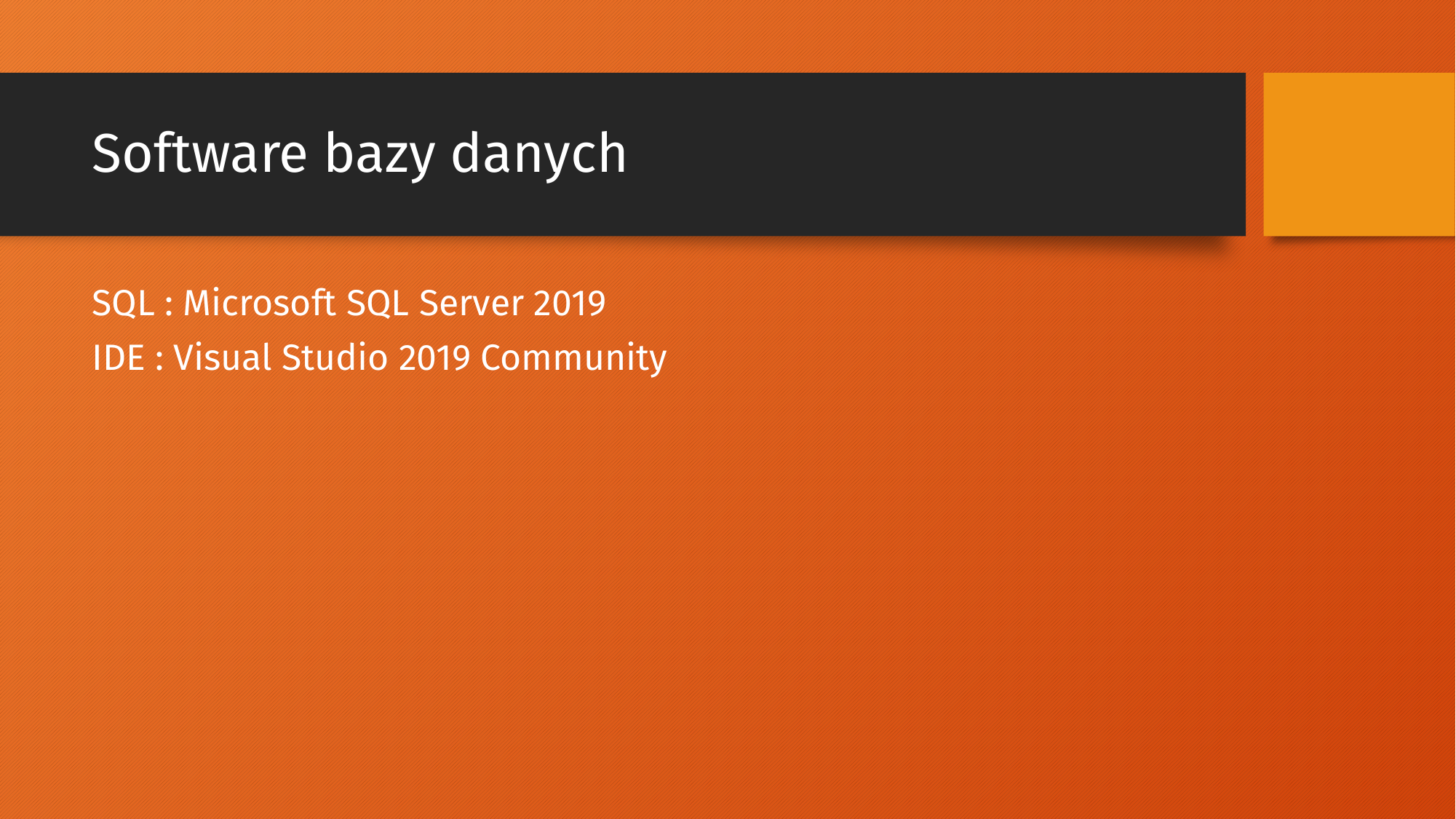

# Software bazy danych
SQL : Microsoft SQL Server 2019
IDE : Visual Studio 2019 Community